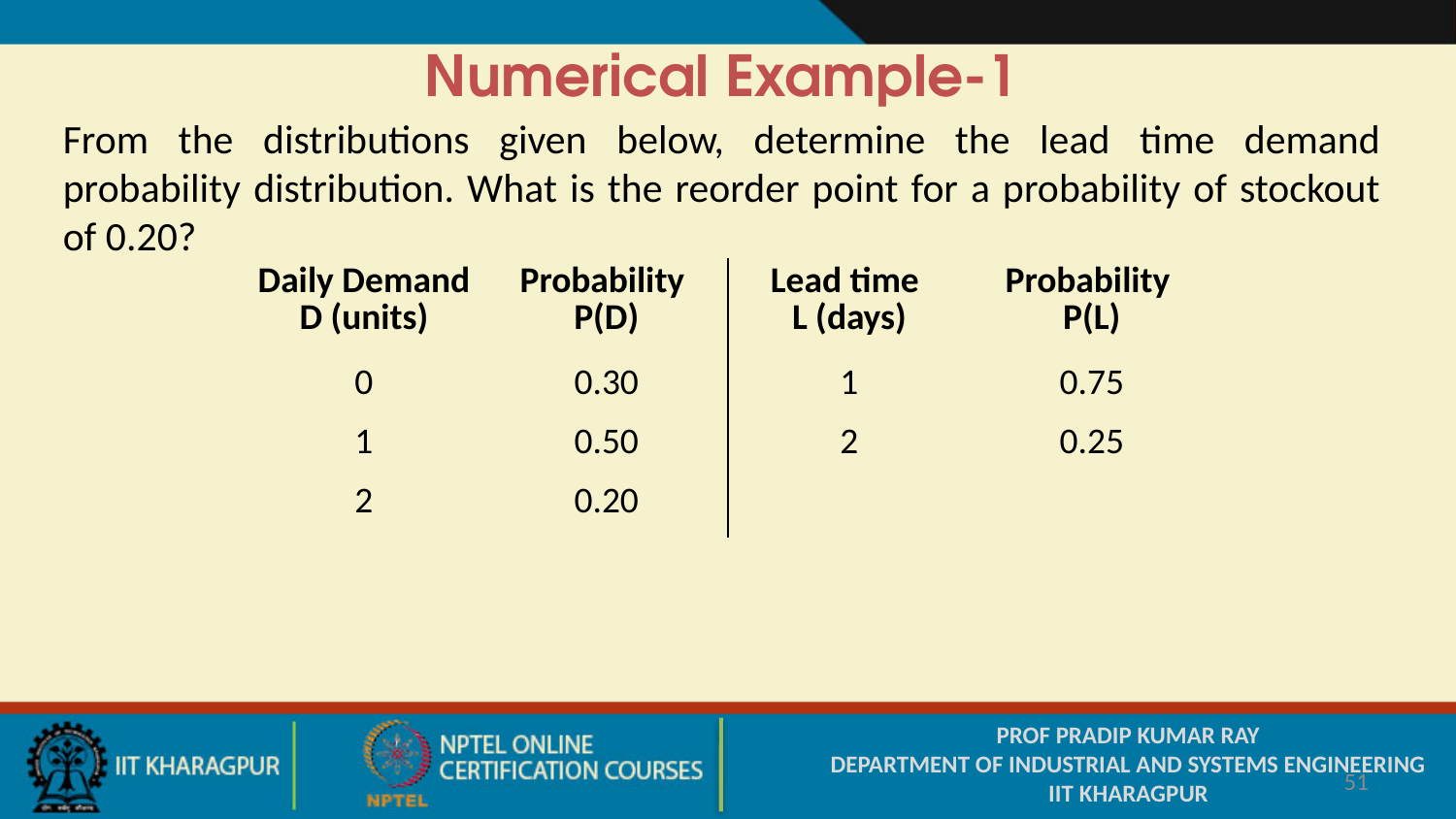

Numerical Example-1
From the distributions given below, determine the lead time demand probability distribution. What is the reorder point for a probability of stockout of 0.20?
| Daily Demand D (units) | Probability P(D) | Lead time L (days) | Probability P(L) |
| --- | --- | --- | --- |
| 0 | 0.30 | 1 | 0.75 |
| 1 | 0.50 | 2 | 0.25 |
| 2 | 0.20 |  |  |
PROF PRADIP KUMAR RAY
DEPARTMENT OF INDUSTRIAL AND SYSTEMS ENGINEERING
IIT KHARAGPUR
51